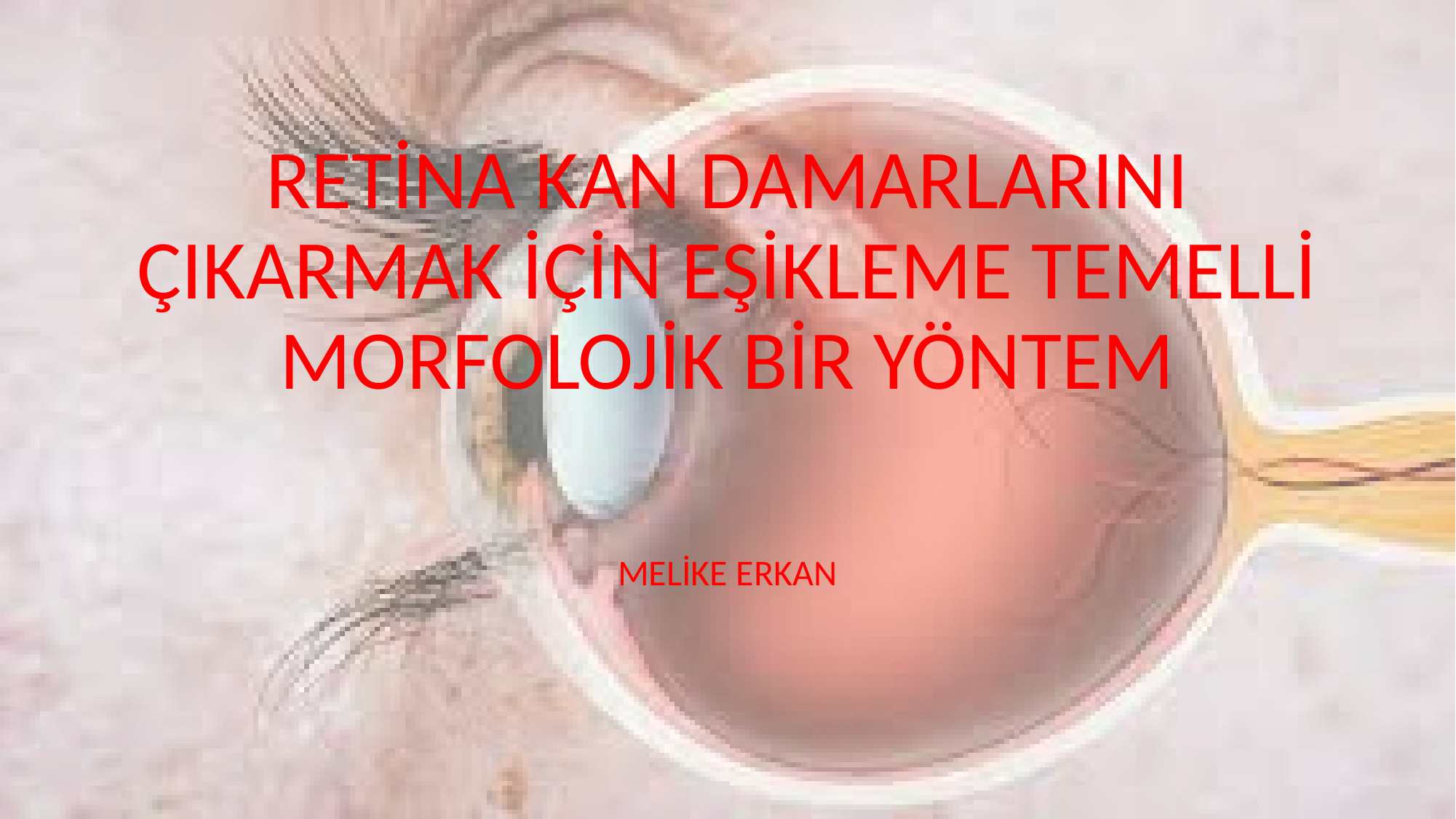

# RETİNA KAN DAMARLARINI ÇIKARMAK İÇİN EŞİKLEME TEMELLİ MORFOLOJİK BİR YÖNTEM
MELİKE ERKAN